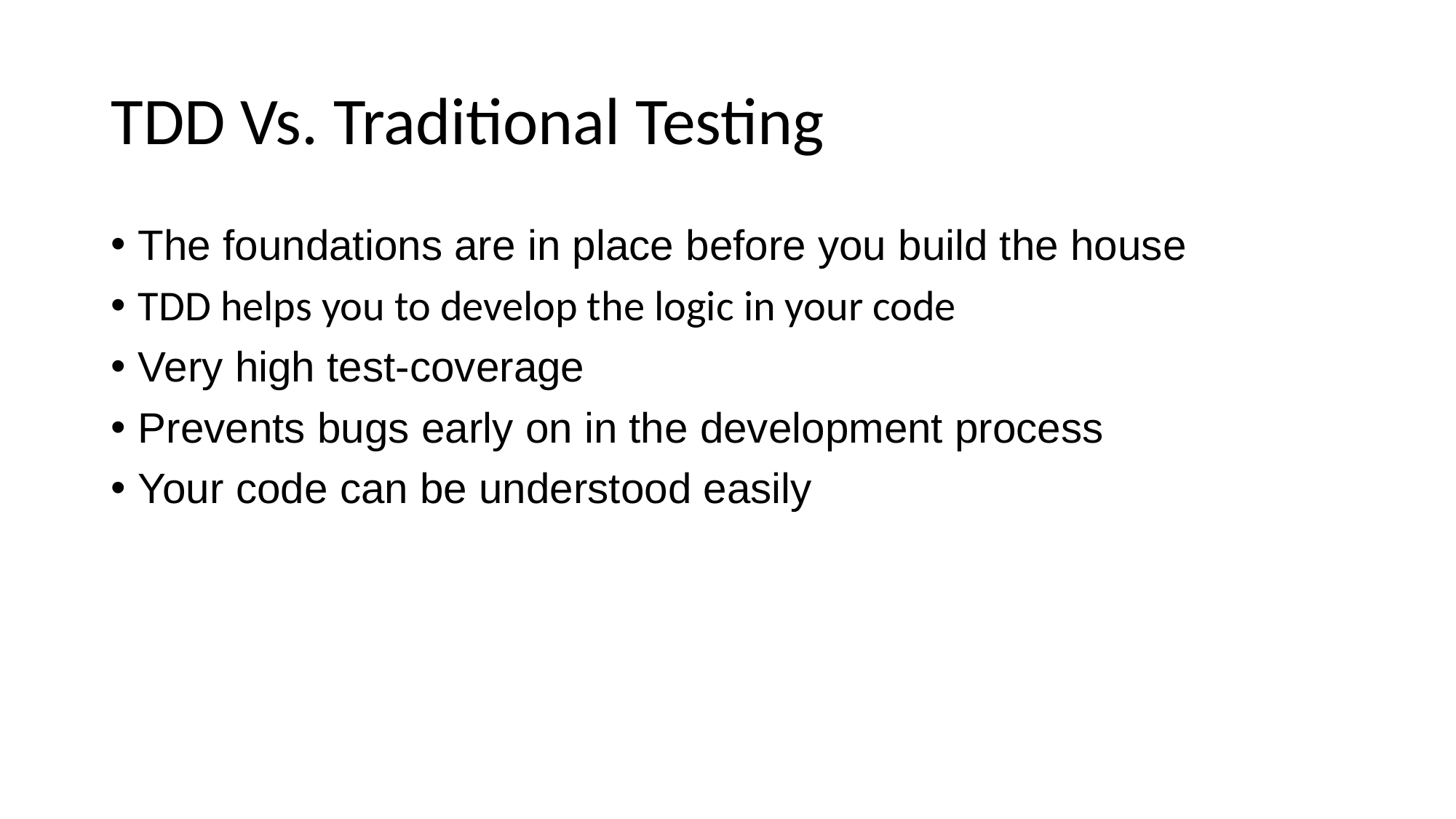

# TDD Vs. Traditional Testing
The foundations are in place before you build the house
TDD helps you to develop the logic in your code
Very high test-coverage
Prevents bugs early on in the development process
Your code can be understood easily